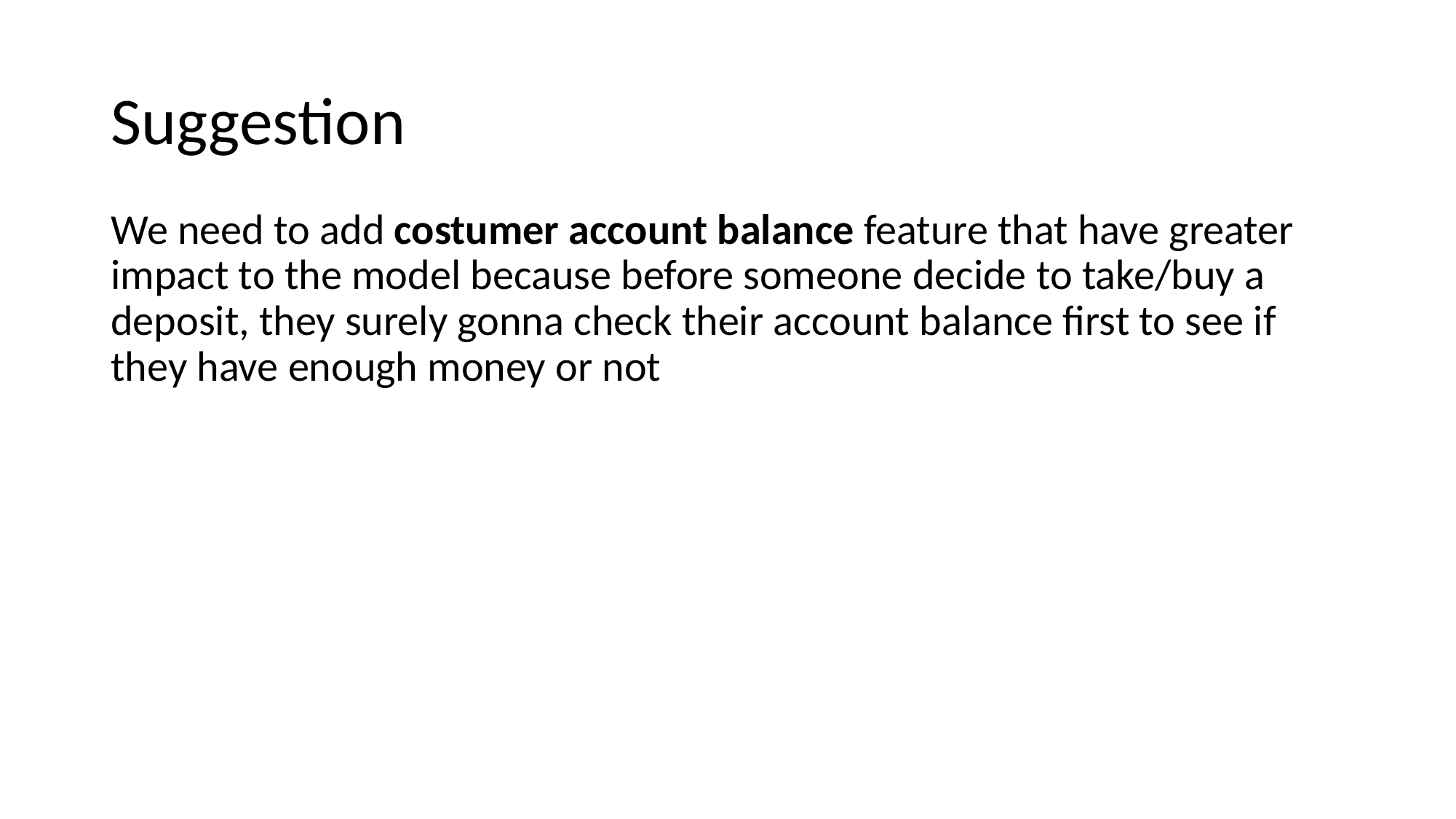

# Suggestion
We need to add costumer account balance feature that have greater impact to the model because before someone decide to take/buy a deposit, they surely gonna check their account balance first to see if they have enough money or not